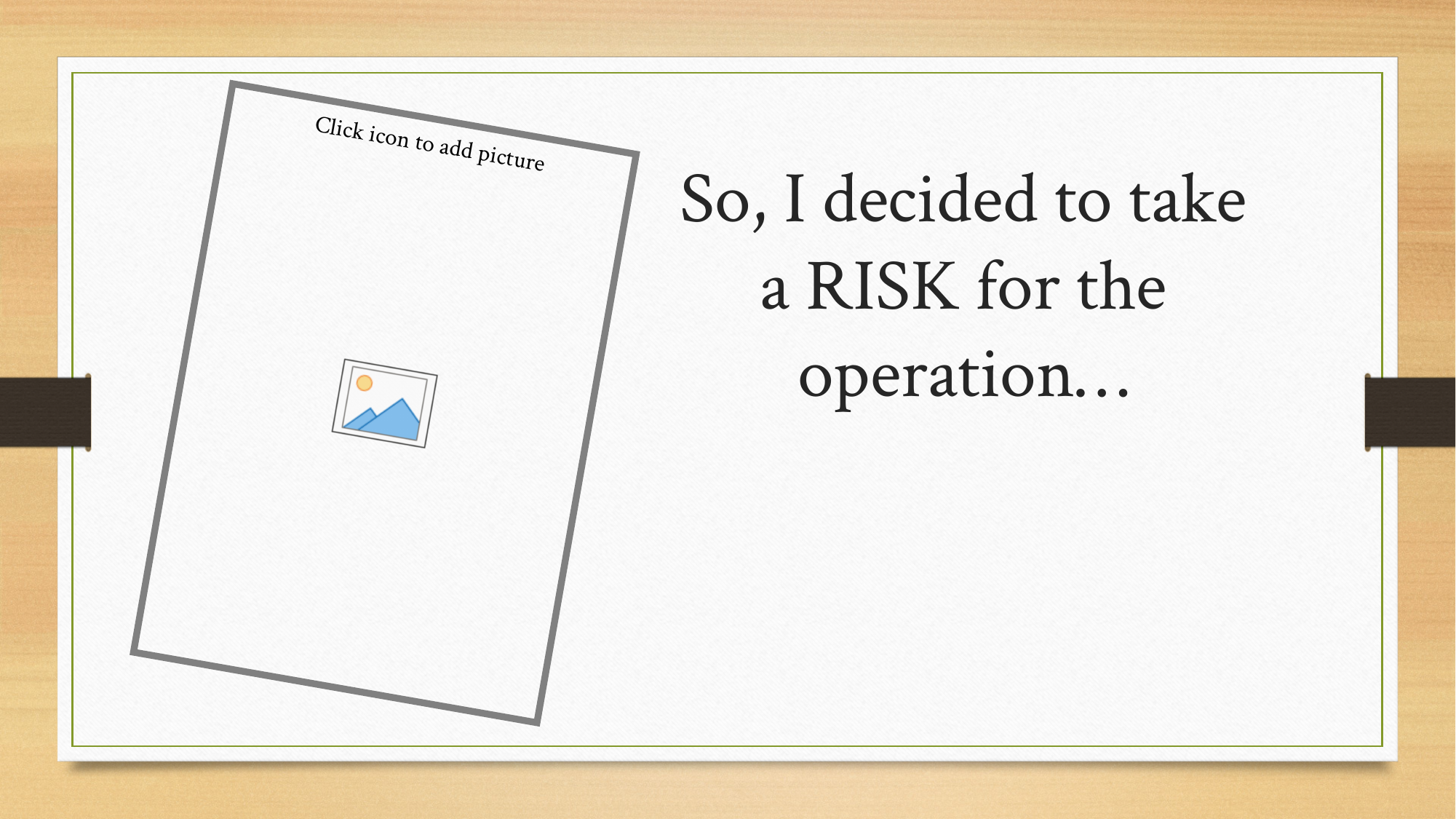

So, I decided to take a RISK for the operation…